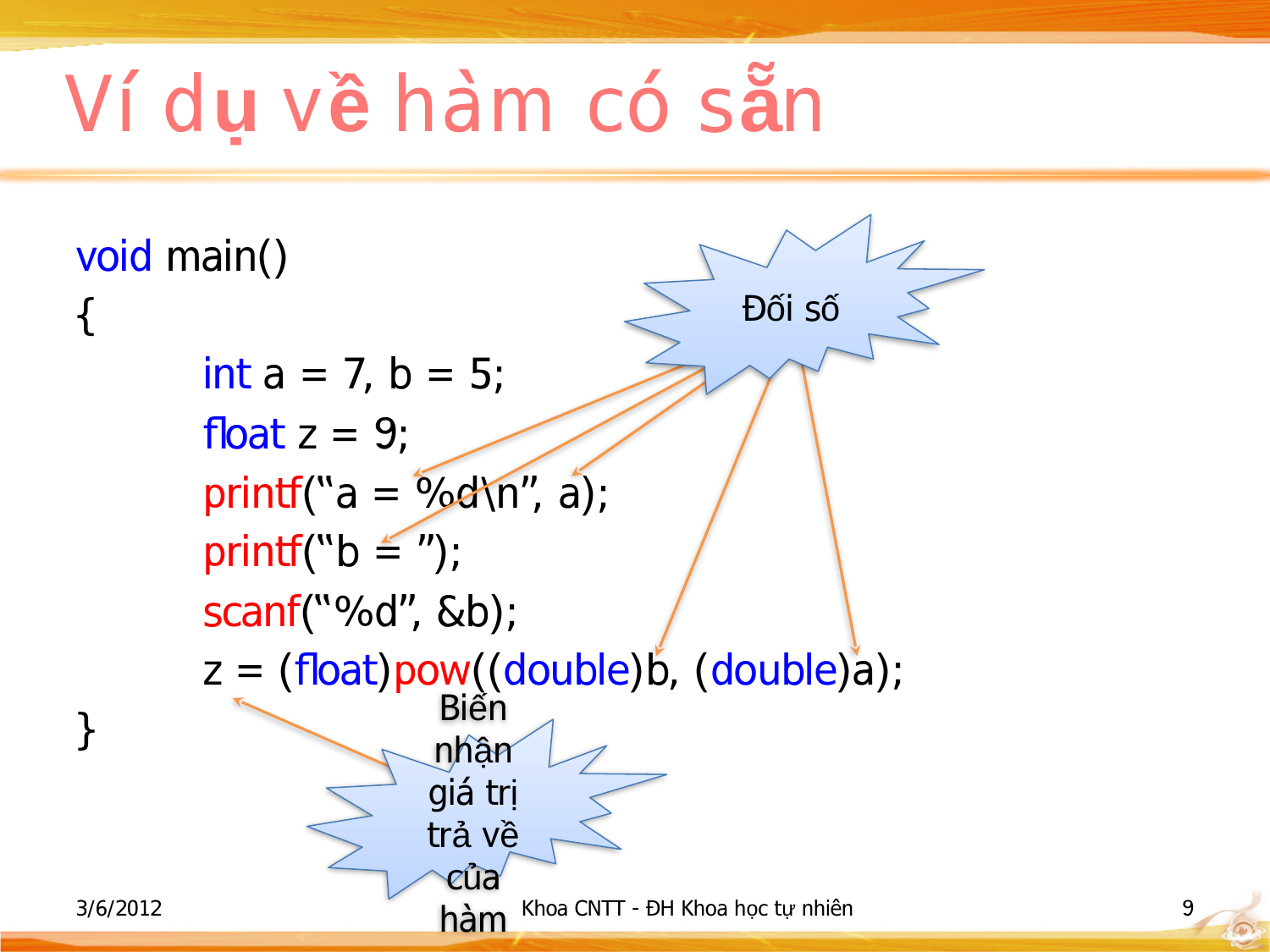

# Ví dụ về hàm có sẵn
Đối số
void main()
{
	int a = 7, b = 5;
	float z = 9;
	printf(“a = %d\n”, a);
	printf(“b = ”);
	scanf(“%d”, &b);
	z = (float)pow((double)b, (double)a);
}
Biến nhận giá trị
trả về của hàm
3/6/2012
Khoa CNTT - ĐH Khoa học tự nhiên
9